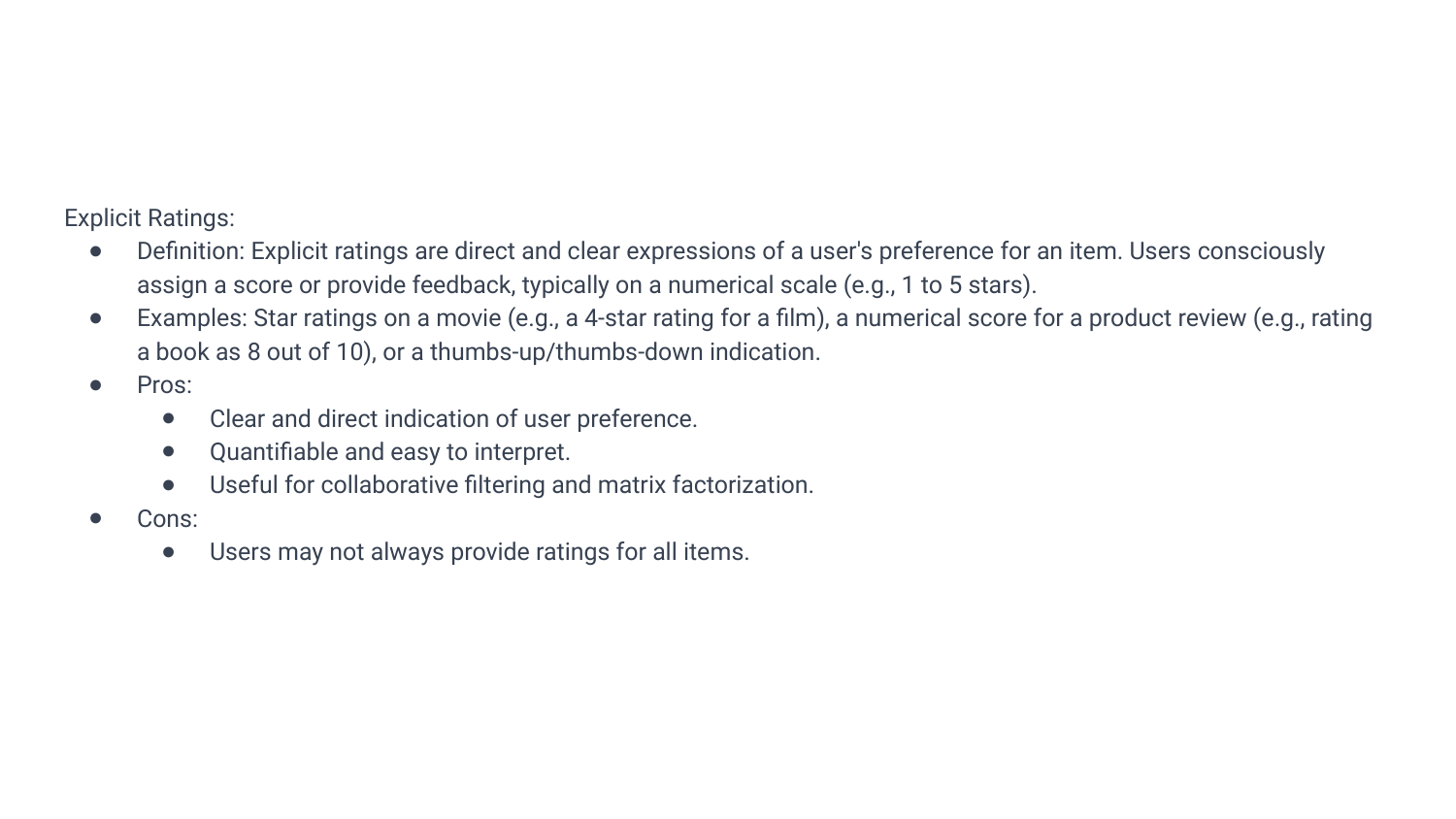

#
Explicit Ratings:
Definition: Explicit ratings are direct and clear expressions of a user's preference for an item. Users consciously assign a score or provide feedback, typically on a numerical scale (e.g., 1 to 5 stars).
Examples: Star ratings on a movie (e.g., a 4-star rating for a film), a numerical score for a product review (e.g., rating a book as 8 out of 10), or a thumbs-up/thumbs-down indication.
Pros:
Clear and direct indication of user preference.
Quantifiable and easy to interpret.
Useful for collaborative filtering and matrix factorization.
Cons:
Users may not always provide ratings for all items.